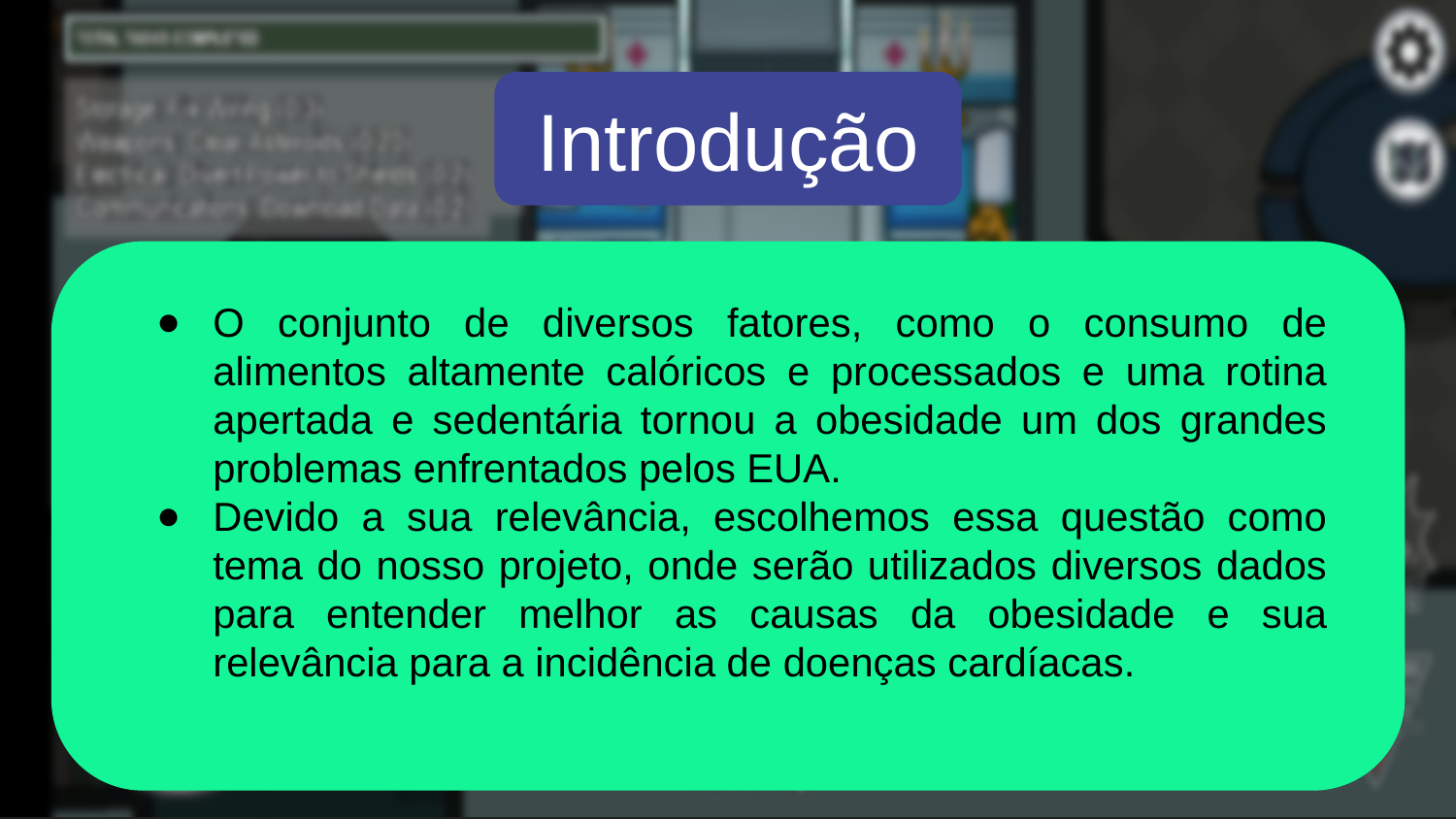

Introdução

O conjunto de diversos fatores, como o consumo de alimentos altamente calóricos e processados e uma rotina apertada e sedentária tornou a obesidade um dos grandes problemas enfrentados pelos EUA.
Devido a sua relevância, escolhemos essa questão como tema do nosso projeto, onde serão utilizados diversos dados para entender melhor as causas da obesidade e sua relevância para a incidência de doenças cardíacas.